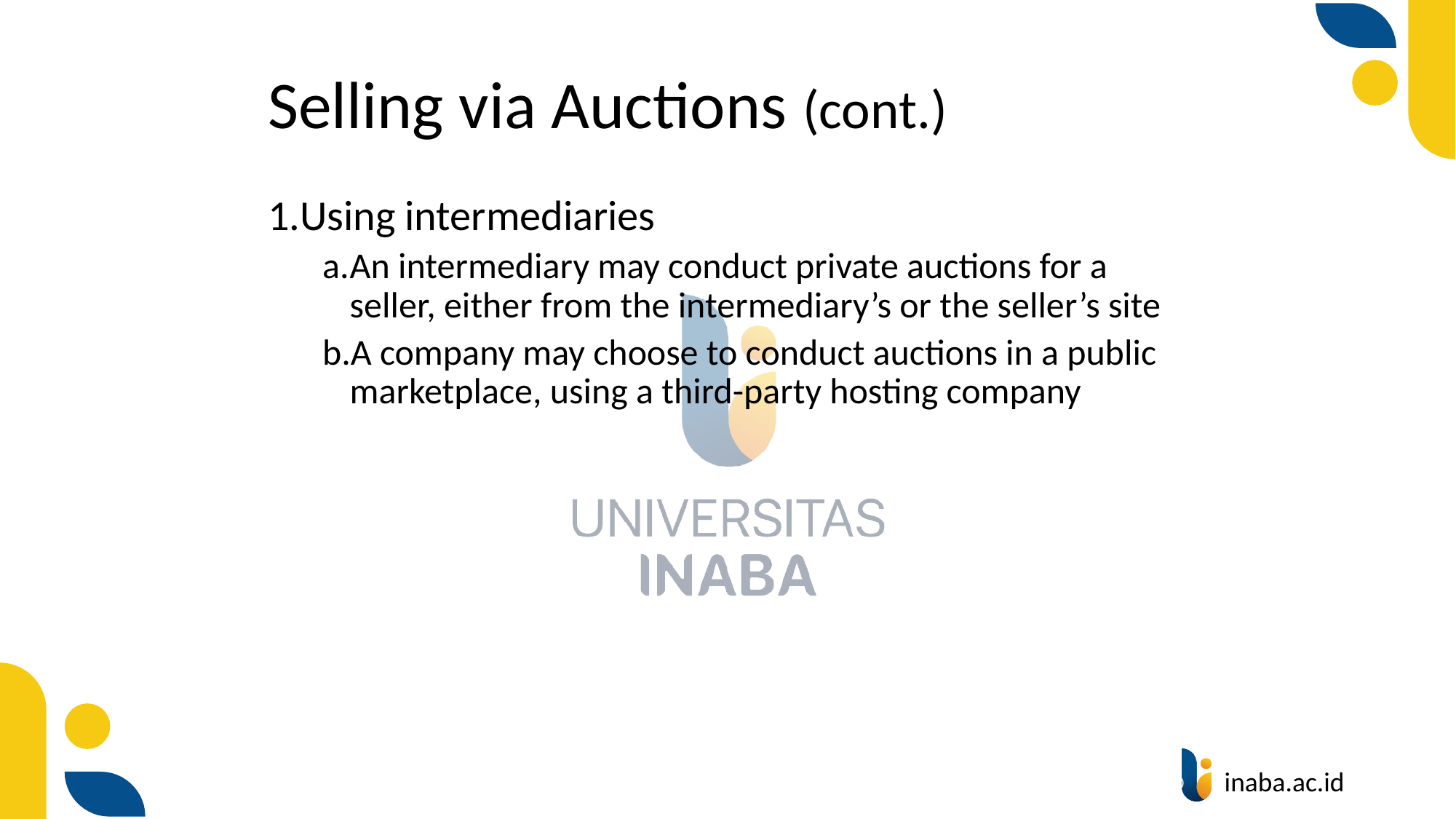

# Selling via Auctions (cont.)
Using intermediaries
An intermediary may conduct private auctions for a seller, either from the intermediary’s or the seller’s site
A company may choose to conduct auctions in a public marketplace, using a third-party hosting company

39
© Prentice Hall 2004